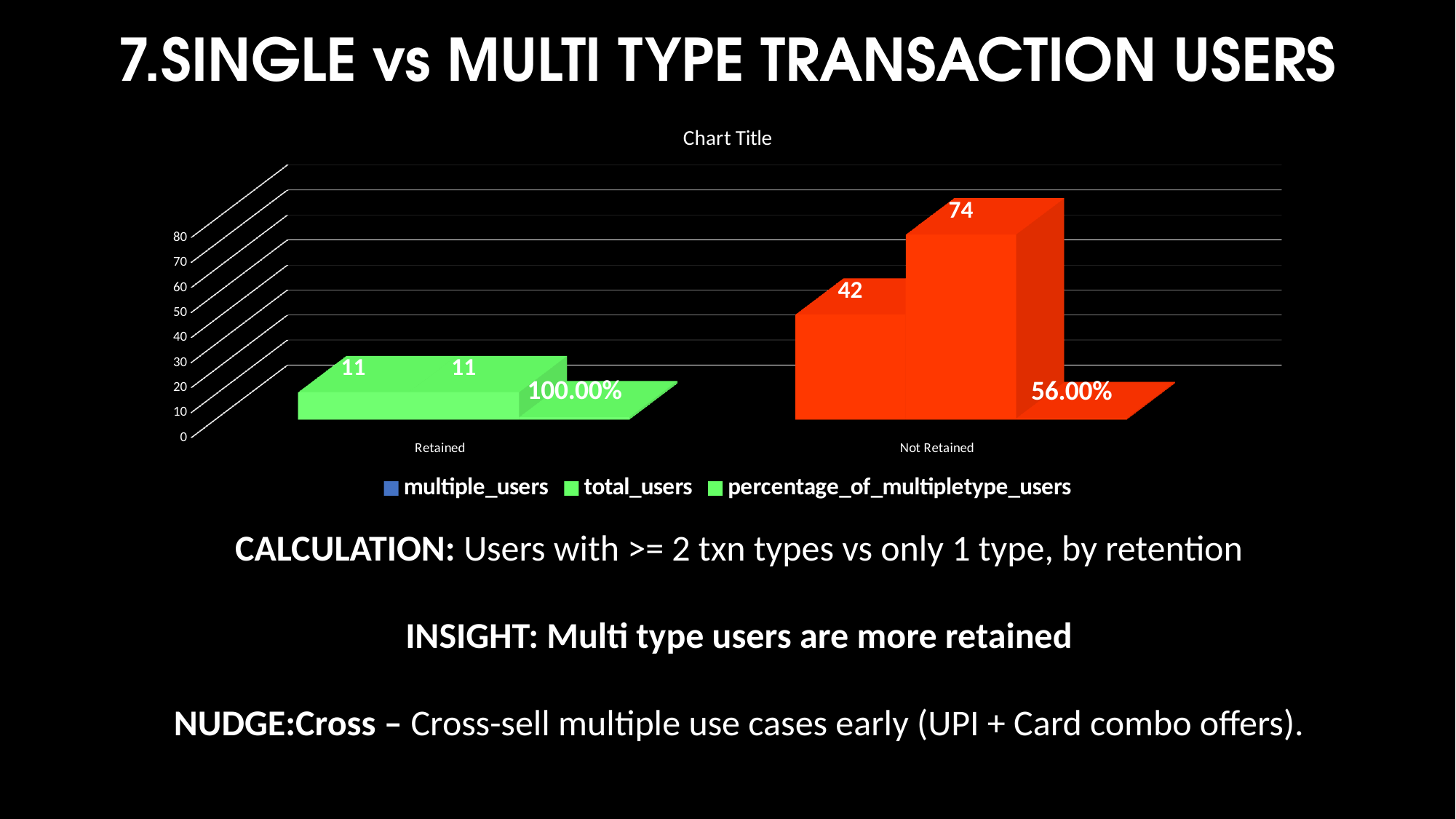

# 7.SINGLE vs MULTI TYPE TRANSACTION USERS

[unsupported chart]

CALCULATION: Users with >= 2 txn types vs only 1 type, by retention

INSIGHT: Multi type users are more retained

NUDGE:Cross – Cross-sell multiple use cases early (UPI + Card combo offers).